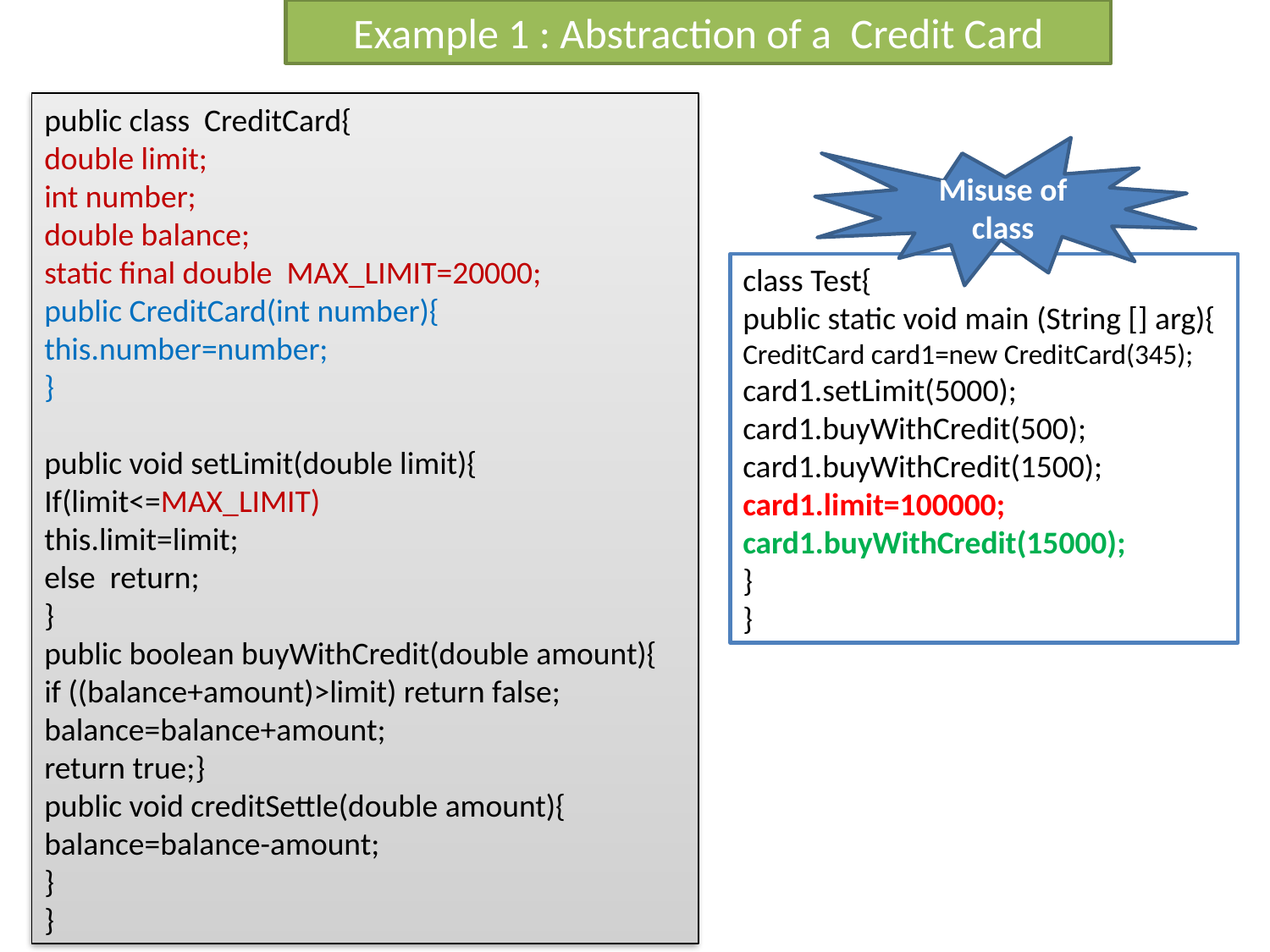

Example 1 : Abstraction of a  Credit Card
public class  CreditCard{
double limit;
int number;
double balance;
static final double  MAX_LIMIT=20000;
public CreditCard(int number){
this.number=number;
}

public void setLimit(double limit){
If(limit<=MAX_LIMIT)
this.limit=limit;
else  return;
}
public boolean buyWithCredit(double amount){
if ((balance+amount)>limit) return false;
balance=balance+amount;
return true;}
public void creditSettle(double amount){
balance=balance-amount;
}
}
Misuse of class
class Test{
public static void main (String [] arg){
CreditCard card1=new CreditCard(345);
card1.setLimit(5000);
card1.buyWithCredit(500);
card1.buyWithCredit(1500);
card1.limit=100000;
card1.buyWithCredit(15000);
}
}
6